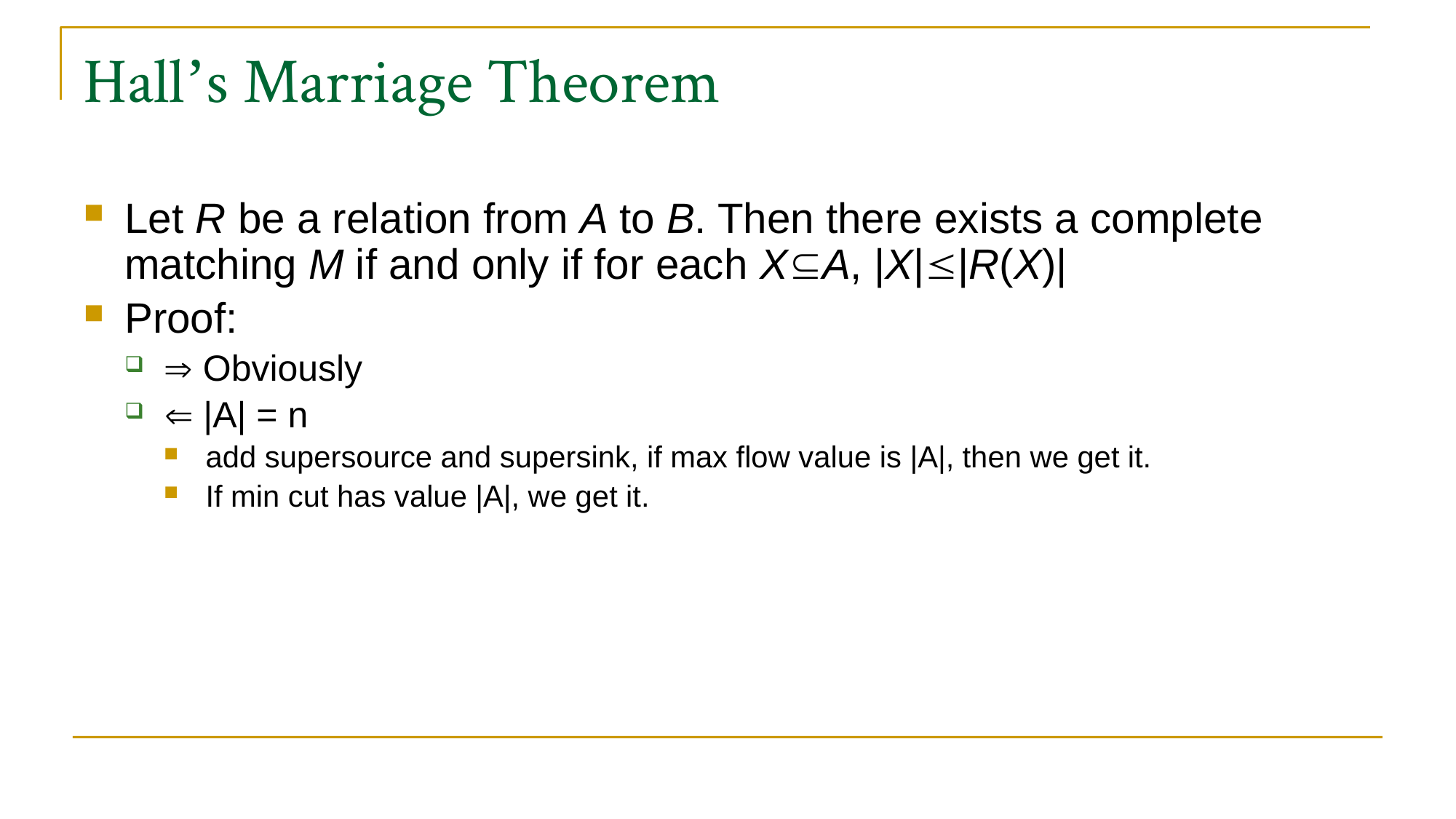

# Hall’s Marriage Theorem
Let R be a relation from A to B. Then there exists a complete matching M if and only if for each X⊆A, |X|≤|R(X)|
Proof:
⇒ Obviously
⇐ |A| = n
add supersource and supersink, if max flow value is |A|, then we get it.
If min cut has value |A|, we get it.